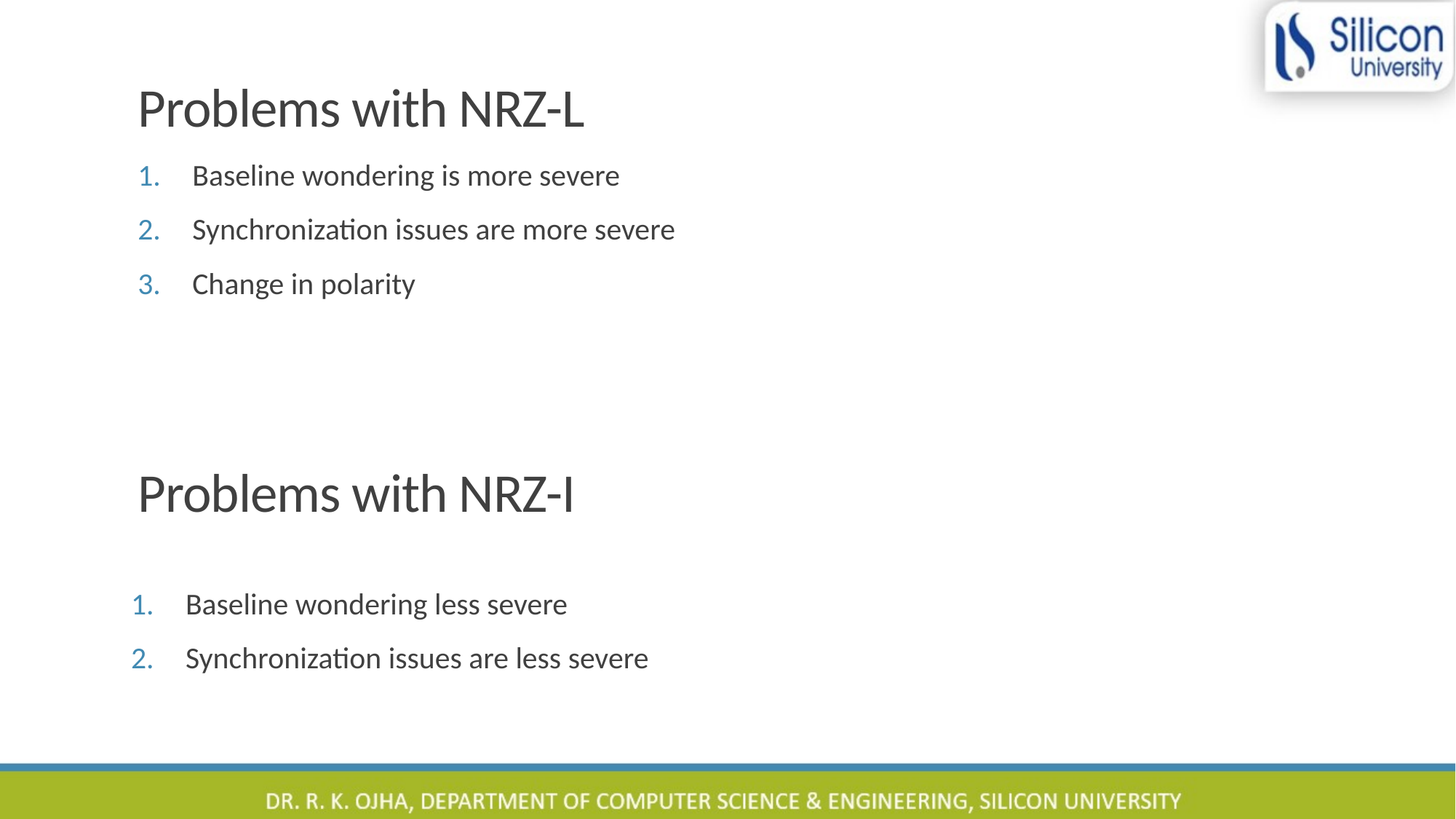

# Problems with NRZ-L
Baseline wondering is more severe
Synchronization issues are more severe
Change in polarity
Problems with NRZ-I
Baseline wondering less severe
Synchronization issues are less severe

21